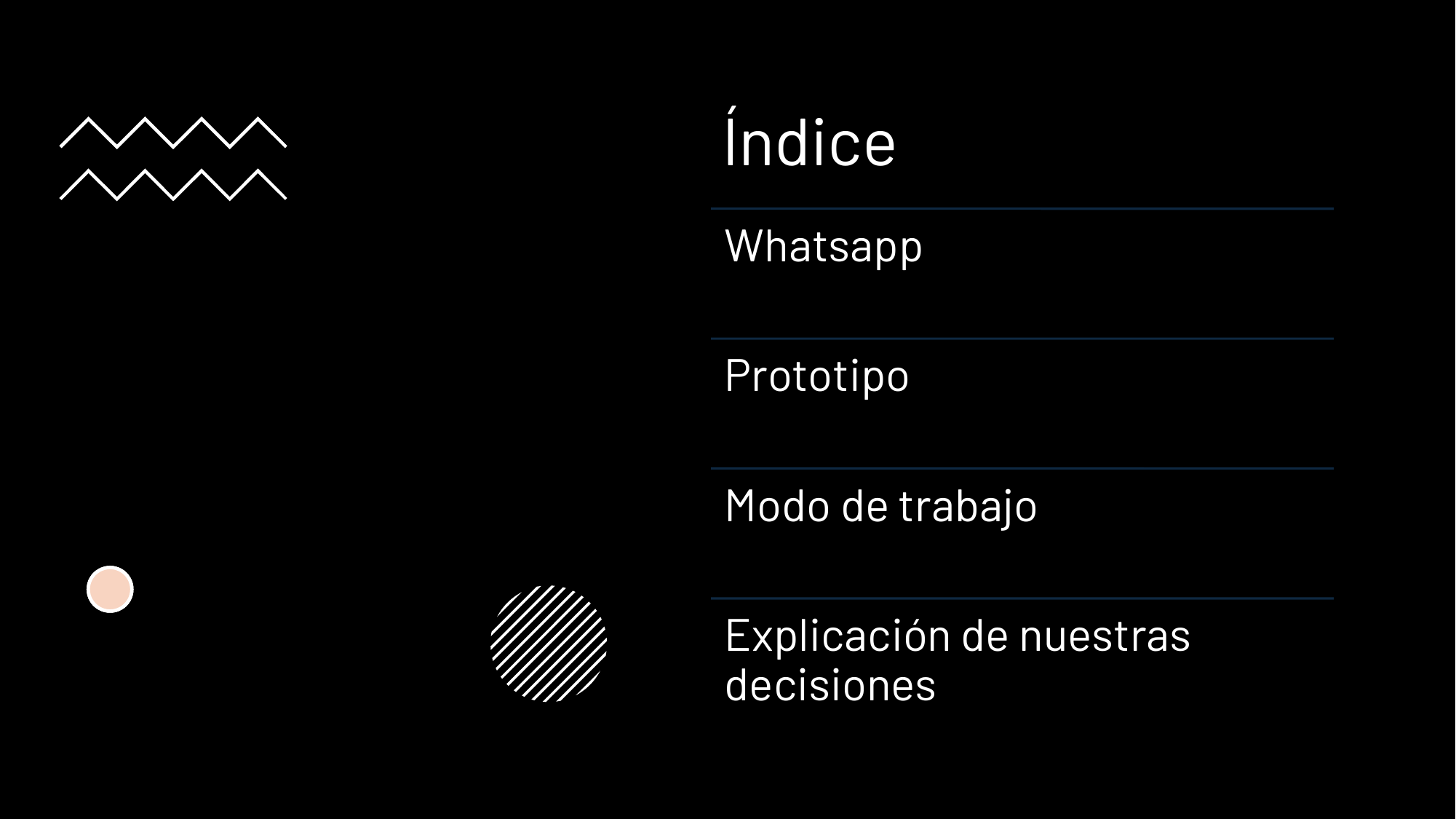

# Índice

Whatsapp 2
Prototipo
Modo de trabajo
Explicación de nuestras decisiones